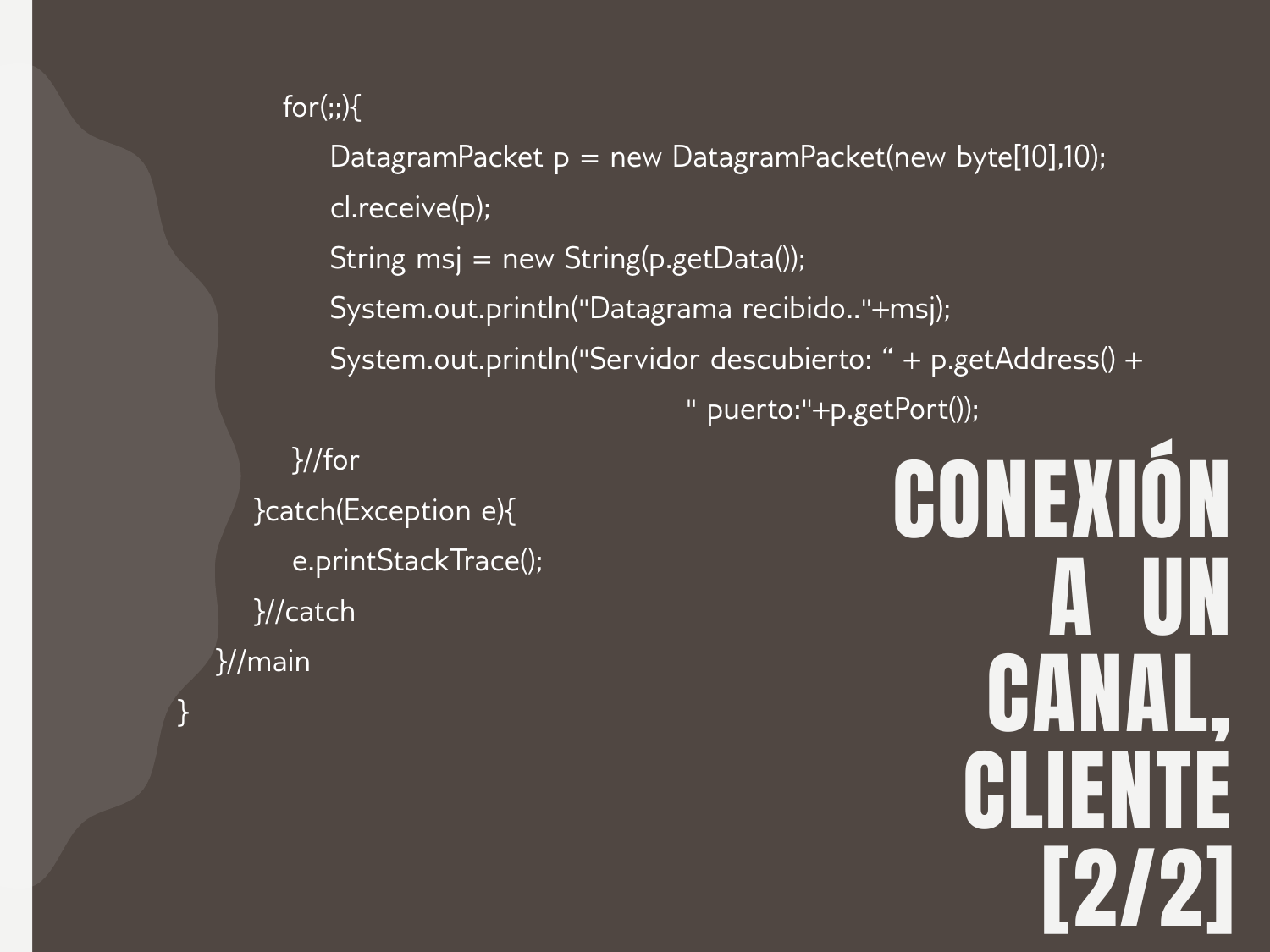

for(;;){
                DatagramPacket p = new DatagramPacket(new byte[10],10);
                cl.receive(p);
                String msj = new String(p.getData());
                System.out.println("Datagrama recibido.."+msj);
                System.out.println("Servidor descubierto: “ + p.getAddress() +
				" puerto:"+p.getPort());
            }//for
        }catch(Exception e){
            e.printStackTrace();
        }//catch
    }//main
}

# conexión a  un canal, cliente [2/2]